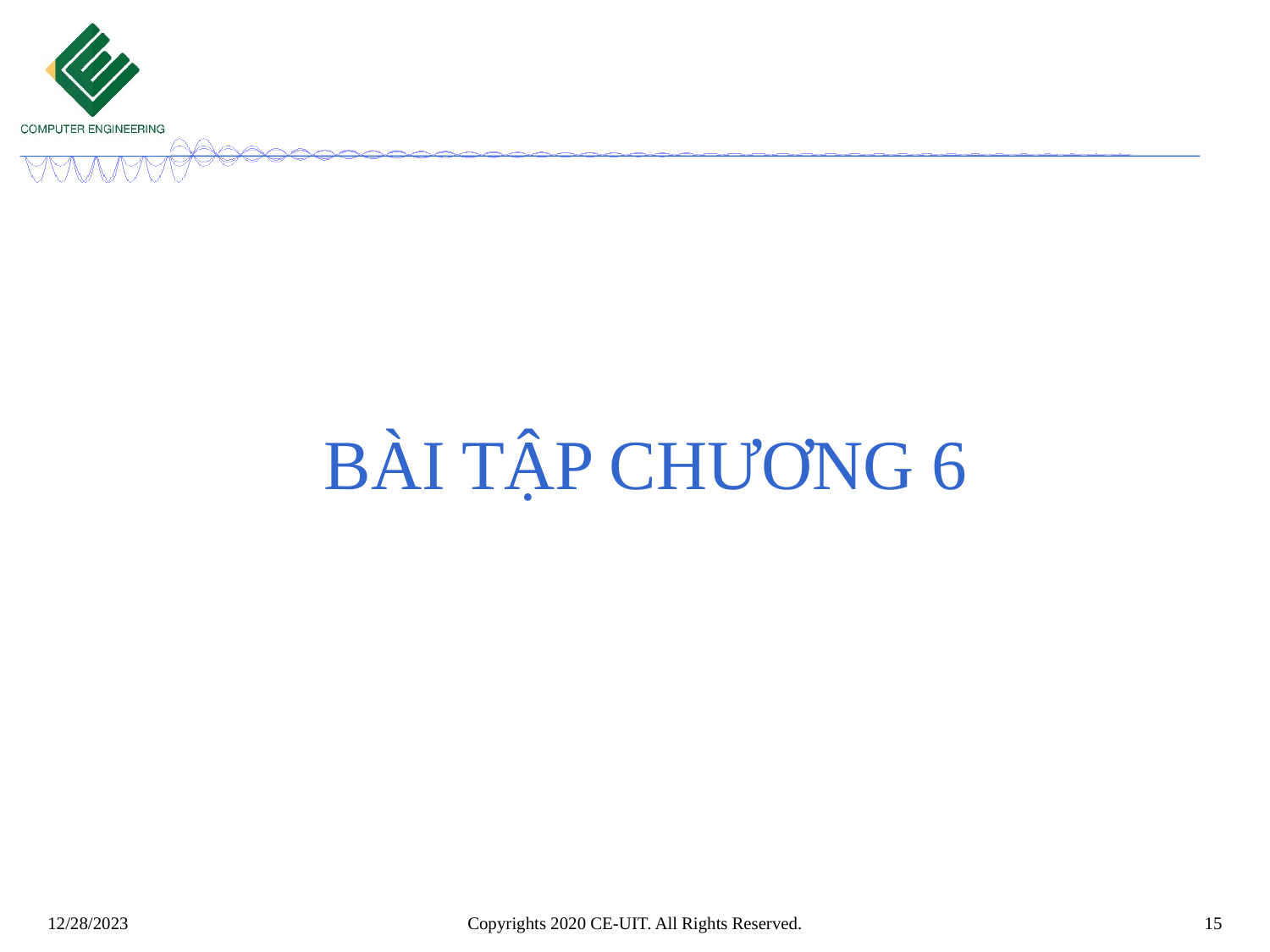

# Bài tập chương 6
Copyrights 2020 CE-UIT. All Rights Reserved.
15
12/28/2023